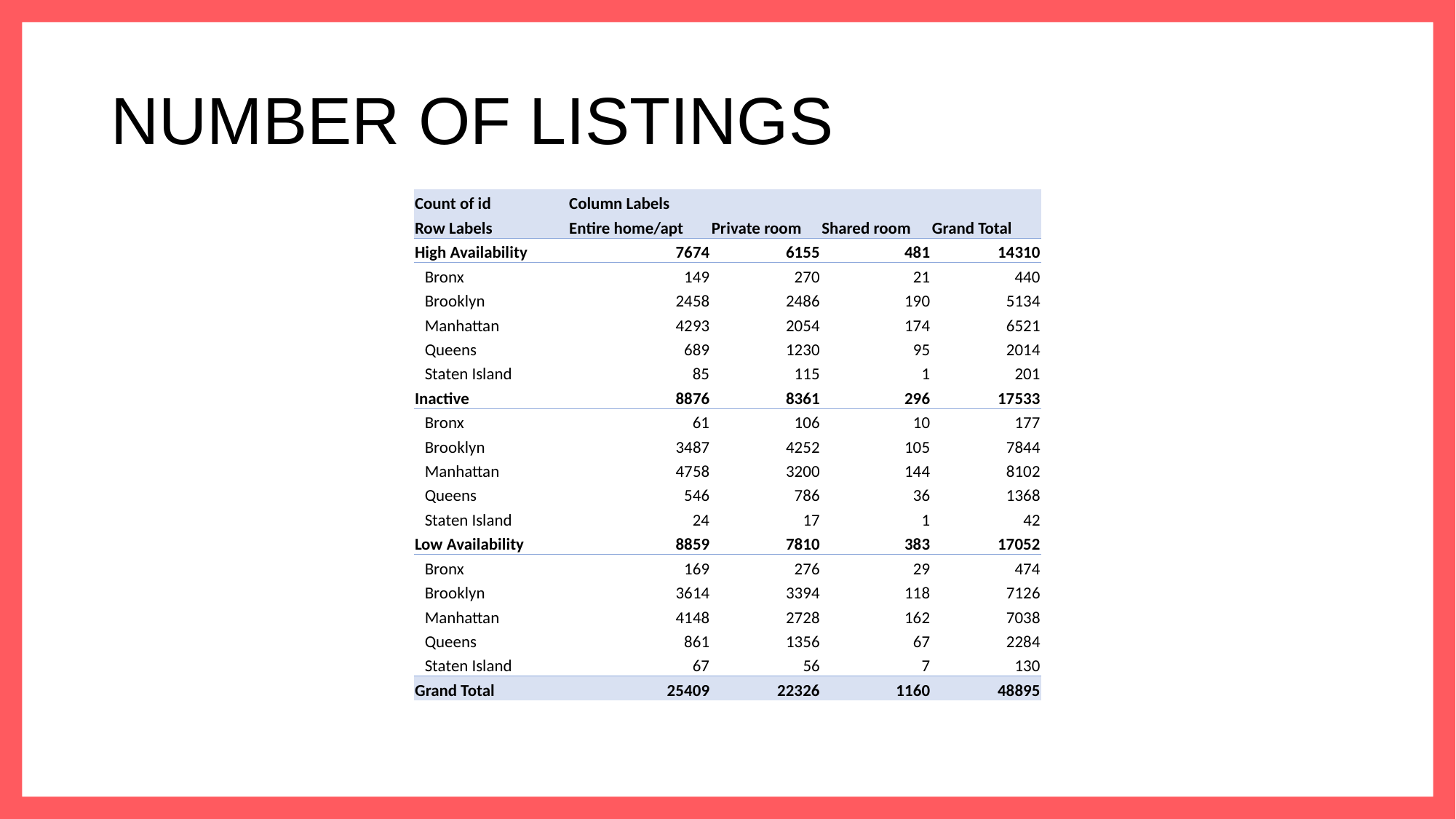

# NUMBER OF LISTINGS
| Count of id | Column Labels |  |  |  |
| --- | --- | --- | --- | --- |
| Row Labels | Entire home/apt | Private room | Shared room | Grand Total |
| High Availability | 7674 | 6155 | 481 | 14310 |
| Bronx | 149 | 270 | 21 | 440 |
| Brooklyn | 2458 | 2486 | 190 | 5134 |
| Manhattan | 4293 | 2054 | 174 | 6521 |
| Queens | 689 | 1230 | 95 | 2014 |
| Staten Island | 85 | 115 | 1 | 201 |
| Inactive | 8876 | 8361 | 296 | 17533 |
| Bronx | 61 | 106 | 10 | 177 |
| Brooklyn | 3487 | 4252 | 105 | 7844 |
| Manhattan | 4758 | 3200 | 144 | 8102 |
| Queens | 546 | 786 | 36 | 1368 |
| Staten Island | 24 | 17 | 1 | 42 |
| Low Availability | 8859 | 7810 | 383 | 17052 |
| Bronx | 169 | 276 | 29 | 474 |
| Brooklyn | 3614 | 3394 | 118 | 7126 |
| Manhattan | 4148 | 2728 | 162 | 7038 |
| Queens | 861 | 1356 | 67 | 2284 |
| Staten Island | 67 | 56 | 7 | 130 |
| Grand Total | 25409 | 22326 | 1160 | 48895 |